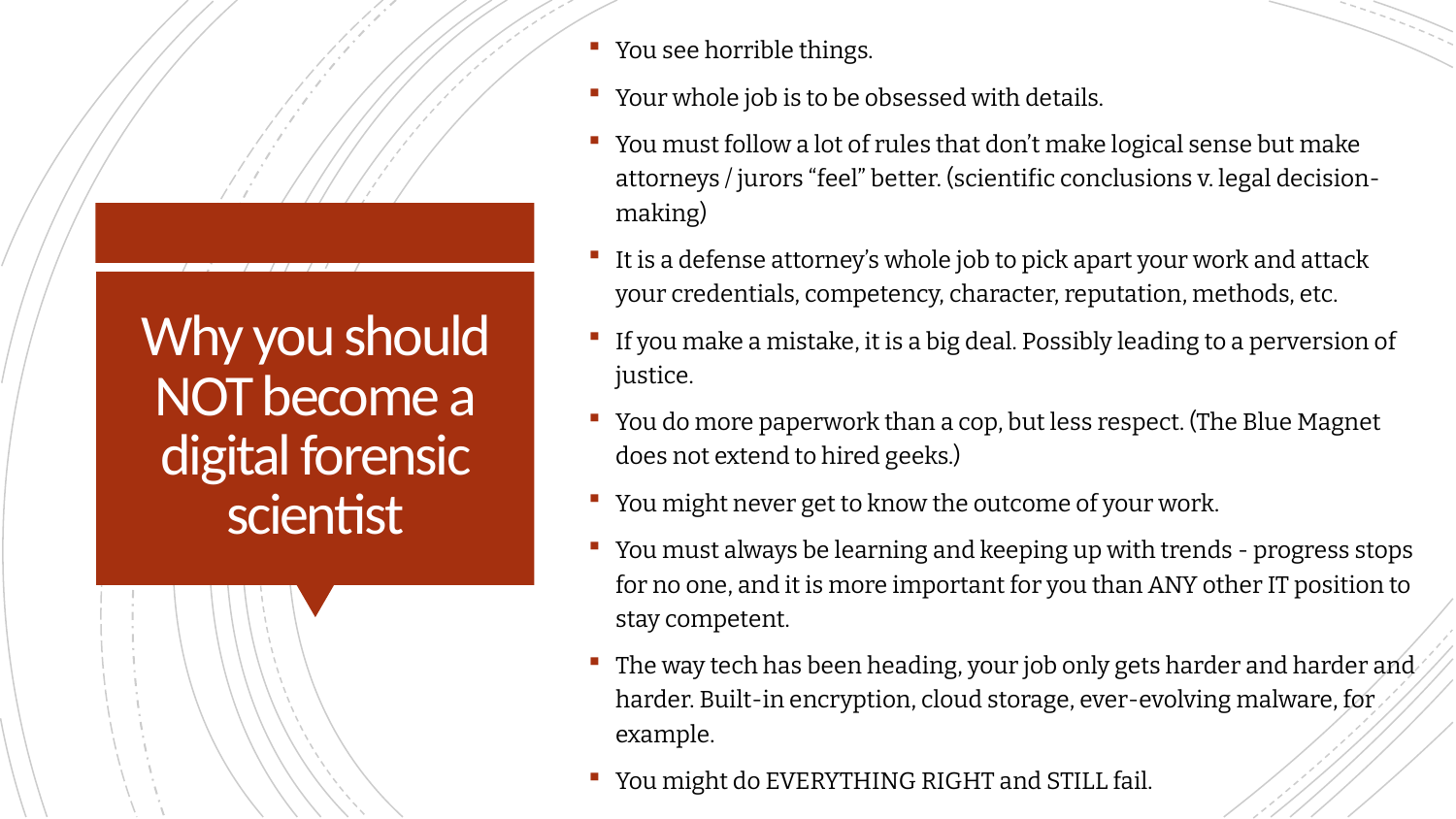

You see horrible things.
Your whole job is to be obsessed with details.
You must follow a lot of rules that don’t make logical sense but make attorneys / jurors “feel” better. (scientific conclusions v. legal decision-making)
It is a defense attorney’s whole job to pick apart your work and attack your credentials, competency, character, reputation, methods, etc.
If you make a mistake, it is a big deal. Possibly leading to a perversion of justice.
You do more paperwork than a cop, but less respect. (The Blue Magnet does not extend to hired geeks.)
You might never get to know the outcome of your work.
You must always be learning and keeping up with trends - progress stops for no one, and it is more important for you than ANY other IT position to stay competent.
The way tech has been heading, your job only gets harder and harder and harder. Built-in encryption, cloud storage, ever-evolving malware, for example.
You might do EVERYTHING RIGHT and STILL fail.
# Why you should NOT become a digital forensic scientist